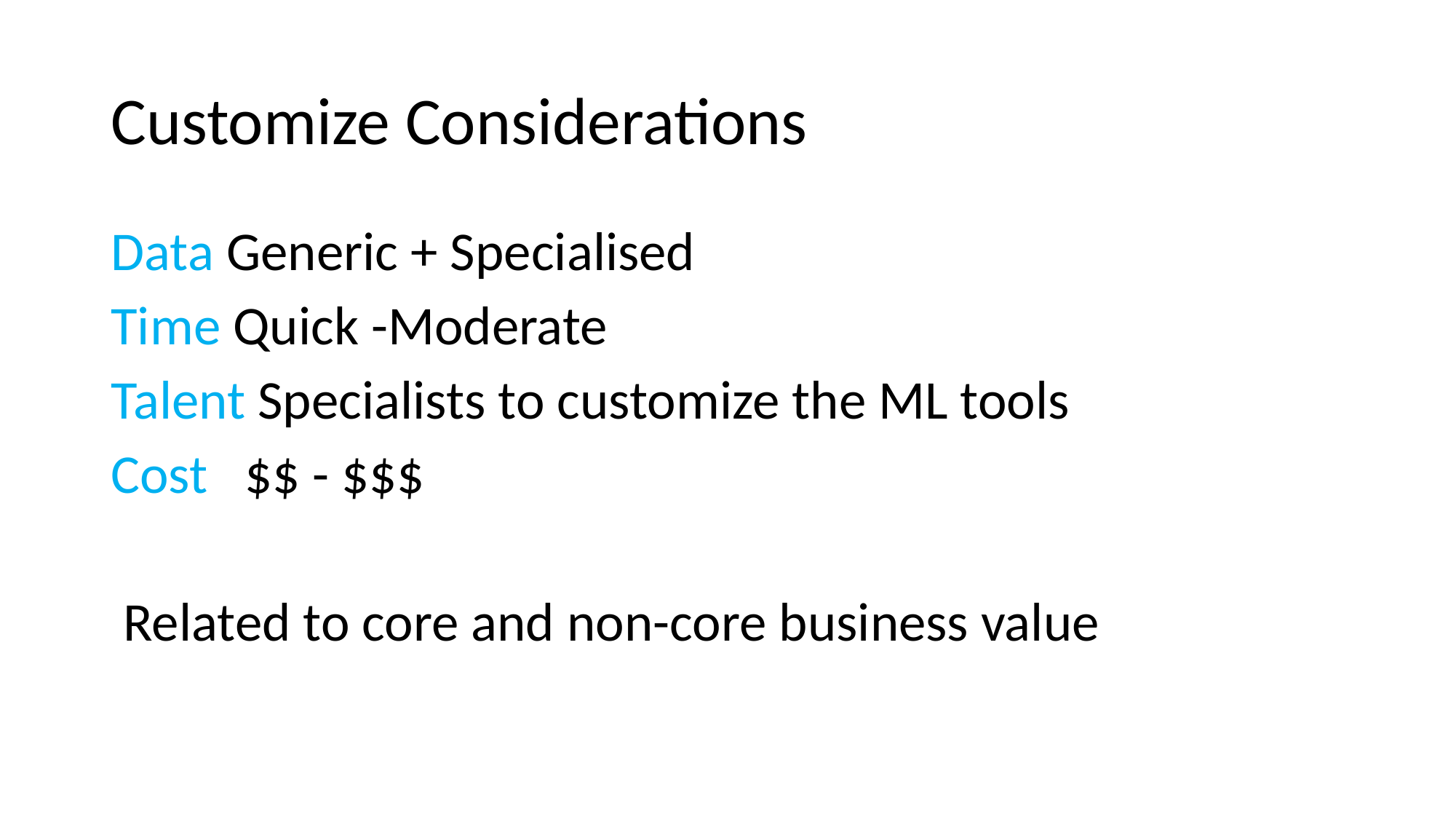

# Customize Considerations
Data Generic + Specialised
Time Quick -Moderate
Talent Specialists to customize the ML tools
Cost   $$ - $$$

 Related to core and non-core business value